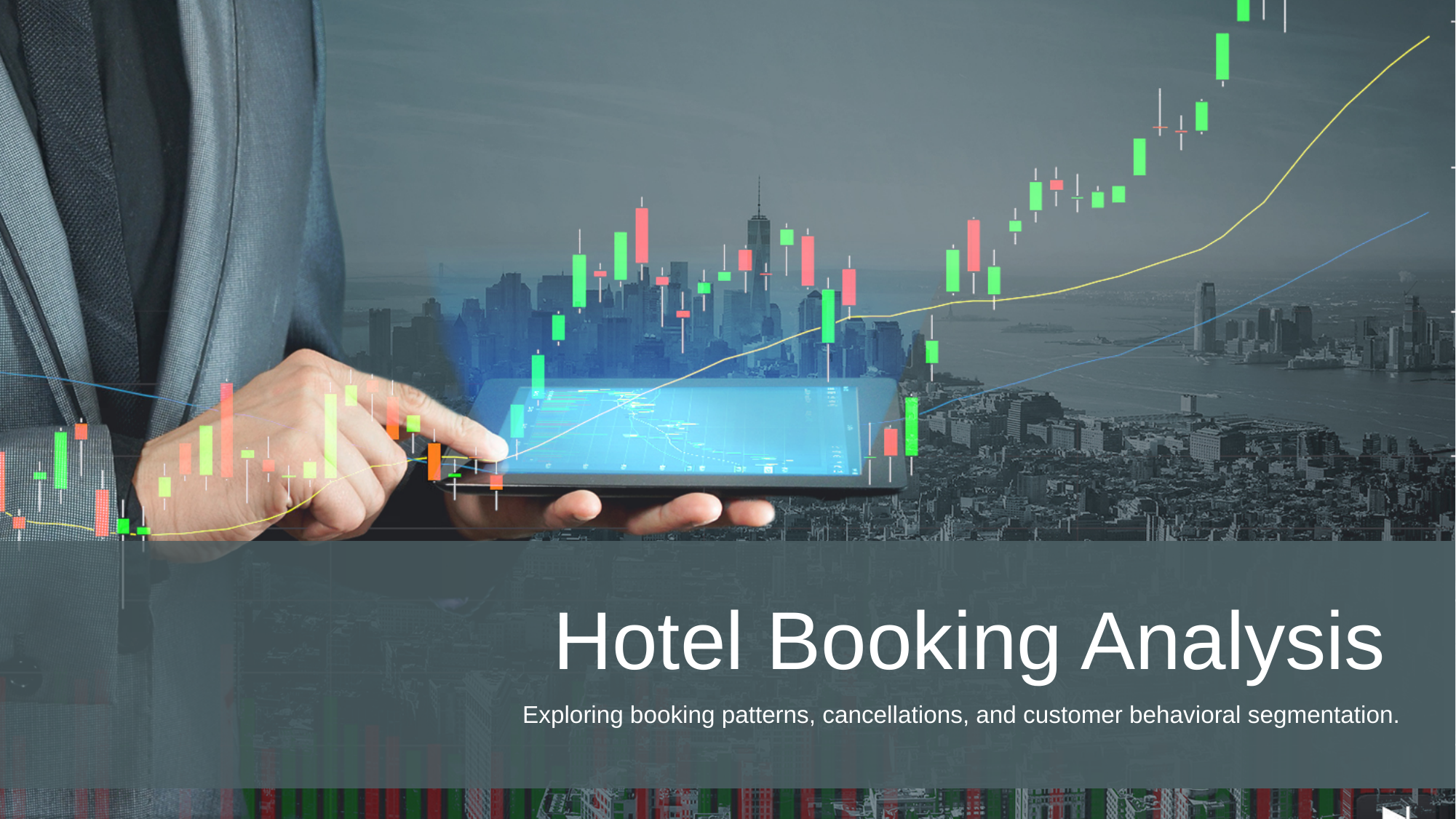

Hotel Booking Analysis
 Exploring booking patterns, cancellations, and customer behavioral segmentation.